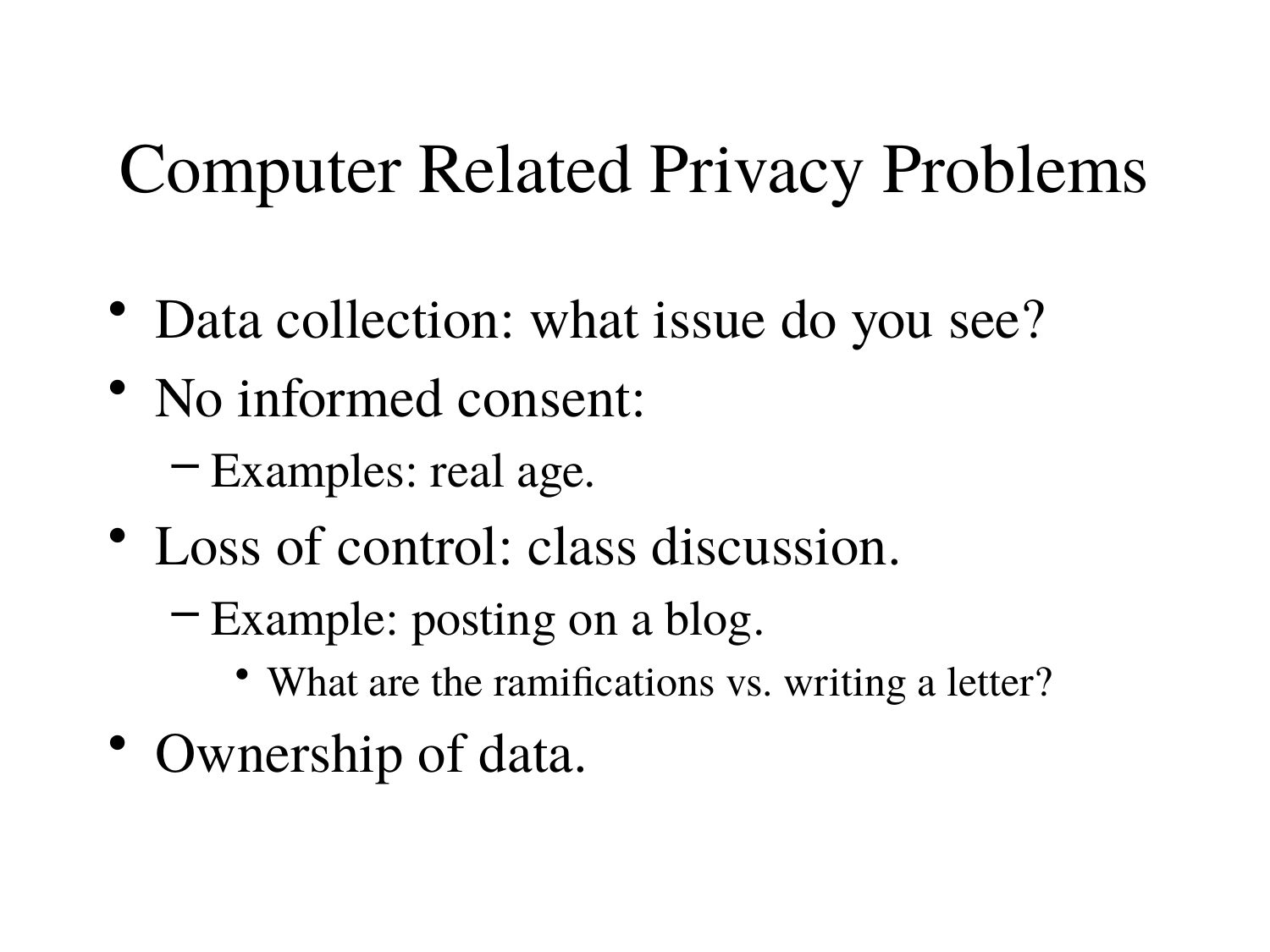

# Computer Related Privacy Problems
Data collection: what issue do you see?
No informed consent:
Examples: real age.
Loss of control: class discussion.
Example: posting on a blog.
What are the ramifications vs. writing a letter?
Ownership of data.